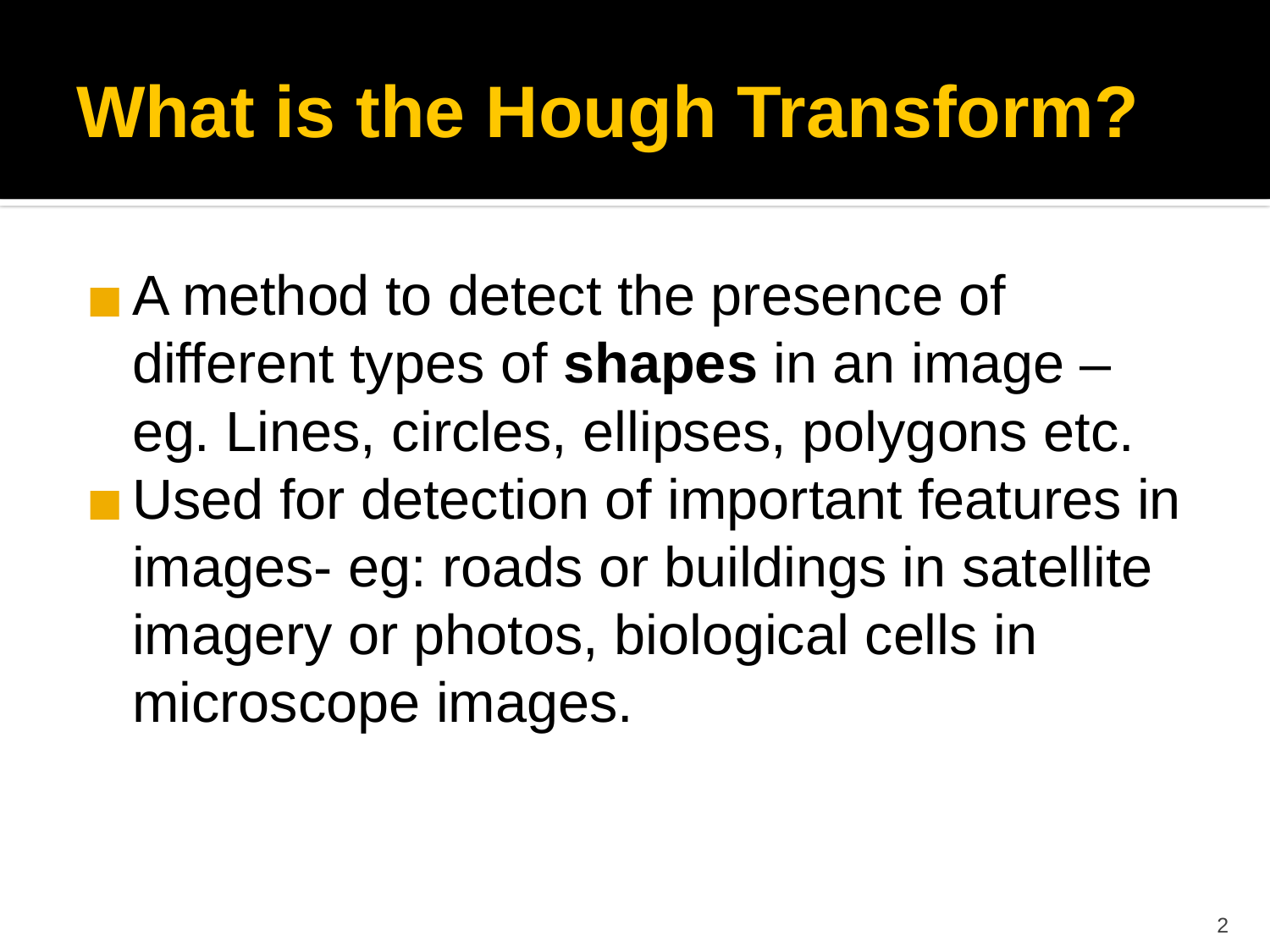

# What is the Hough Transform?
A method to detect the presence of different types of shapes in an image – eg. Lines, circles, ellipses, polygons etc.
Used for detection of important features in images- eg: roads or buildings in satellite imagery or photos, biological cells in microscope images.
2